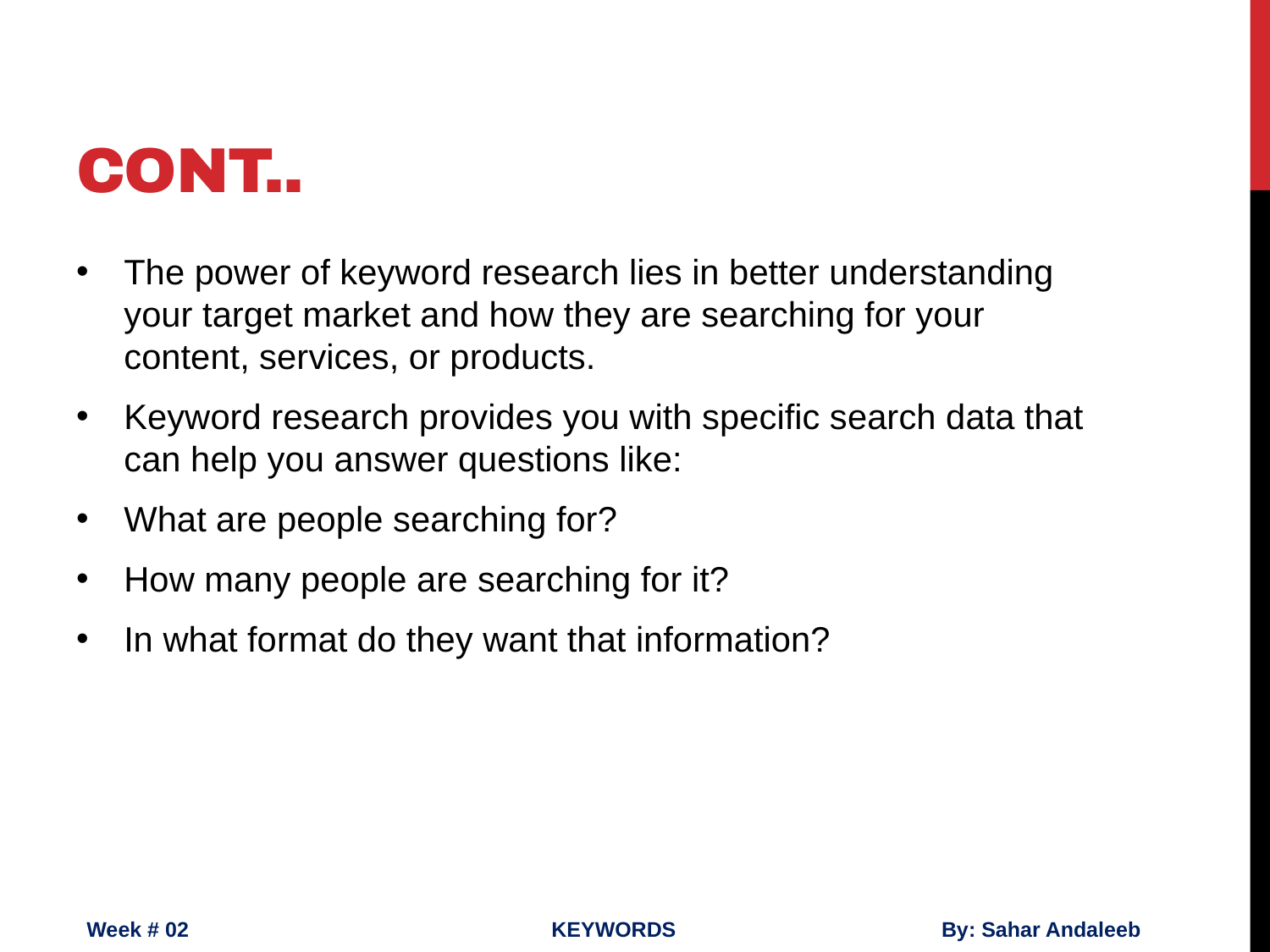

# Cont..
The power of keyword research lies in better understanding your target market and how they are searching for your content, services, or products.
Keyword research provides you with specific search data that can help you answer questions like:
What are people searching for?
How many people are searching for it?
In what format do they want that information?

Week # 02
KEYWORDS
By: Sahar Andaleeb